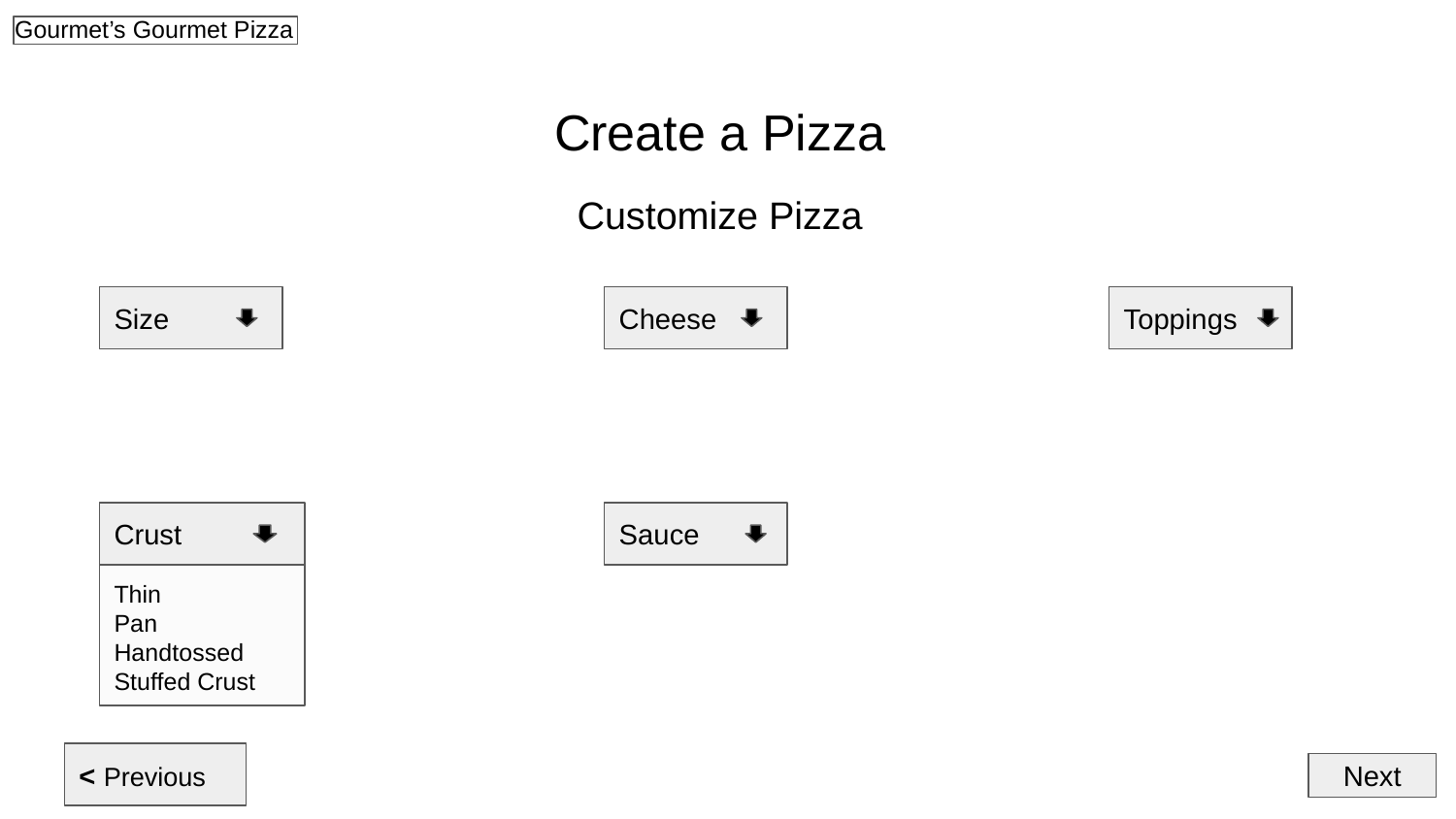

Create a Pizza
Customize Pizza
Size

Cheese

Toppings

Crust

Sauce

Thin
Pan
Handtossed
Stuffed Crust

< Previous

Next